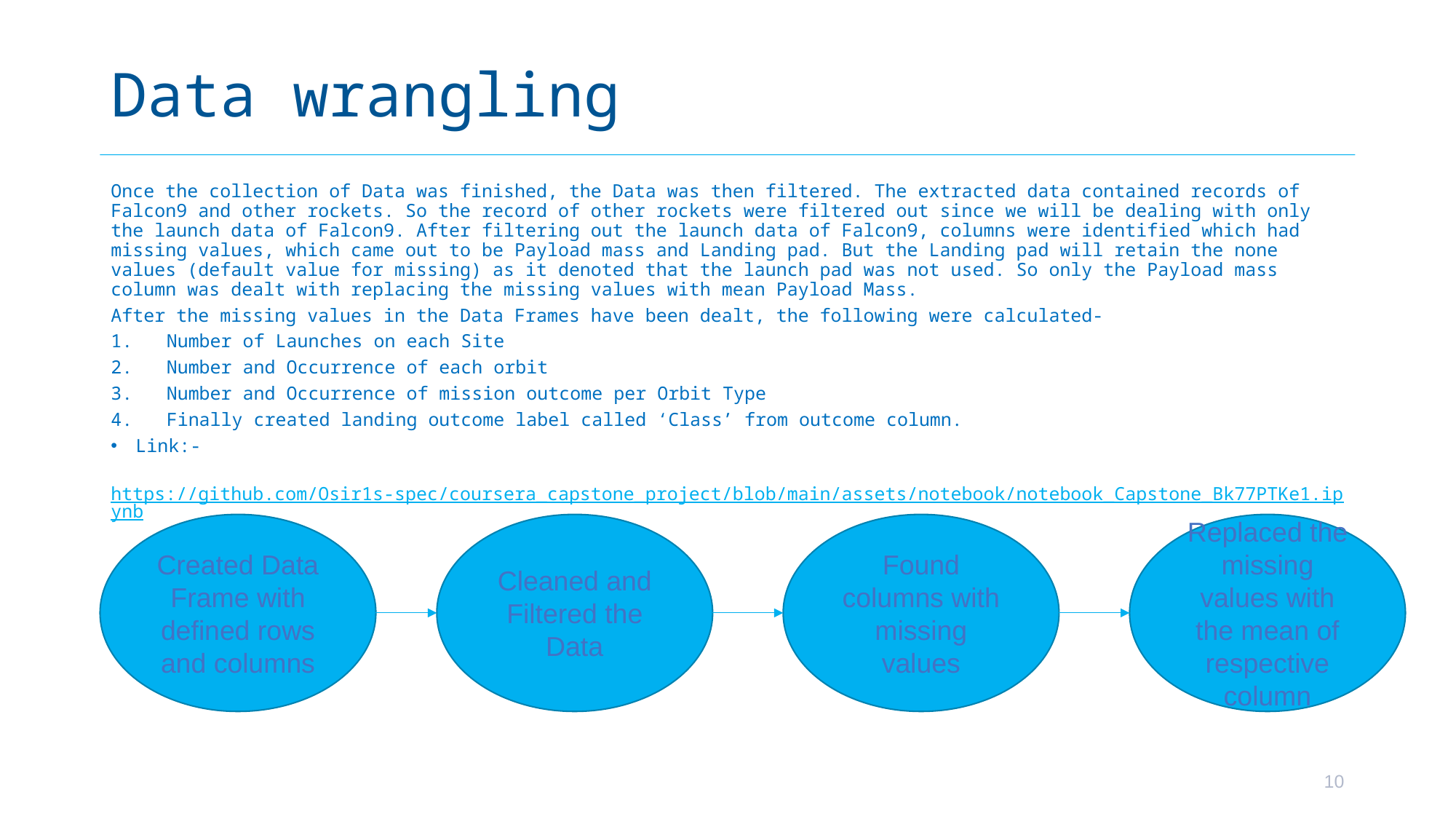

# Data wrangling
Once the collection of Data was finished, the Data was then filtered. The extracted data contained records of Falcon9 and other rockets. So the record of other rockets were filtered out since we will be dealing with only the launch data of Falcon9. After filtering out the launch data of Falcon9, columns were identified which had missing values, which came out to be Payload mass and Landing pad. But the Landing pad will retain the none values (default value for missing) as it denoted that the launch pad was not used. So only the Payload mass column was dealt with replacing the missing values with mean Payload Mass.
After the missing values in the Data Frames have been dealt, the following were calculated-
Number of Launches on each Site
Number and Occurrence of each orbit
Number and Occurrence of mission outcome per Orbit Type
Finally created landing outcome label called ‘Class’ from outcome column.
Link:-
  https://github.com/Osir1s-spec/coursera_capstone_project/blob/main/assets/notebook/notebook_Capstone_Bk77PTKe1.ipynb

Created Data Frame with defined rows and columns
Cleaned and Filtered the Data
Found columns with missing values
Replaced the missing values with the mean of respective column
10